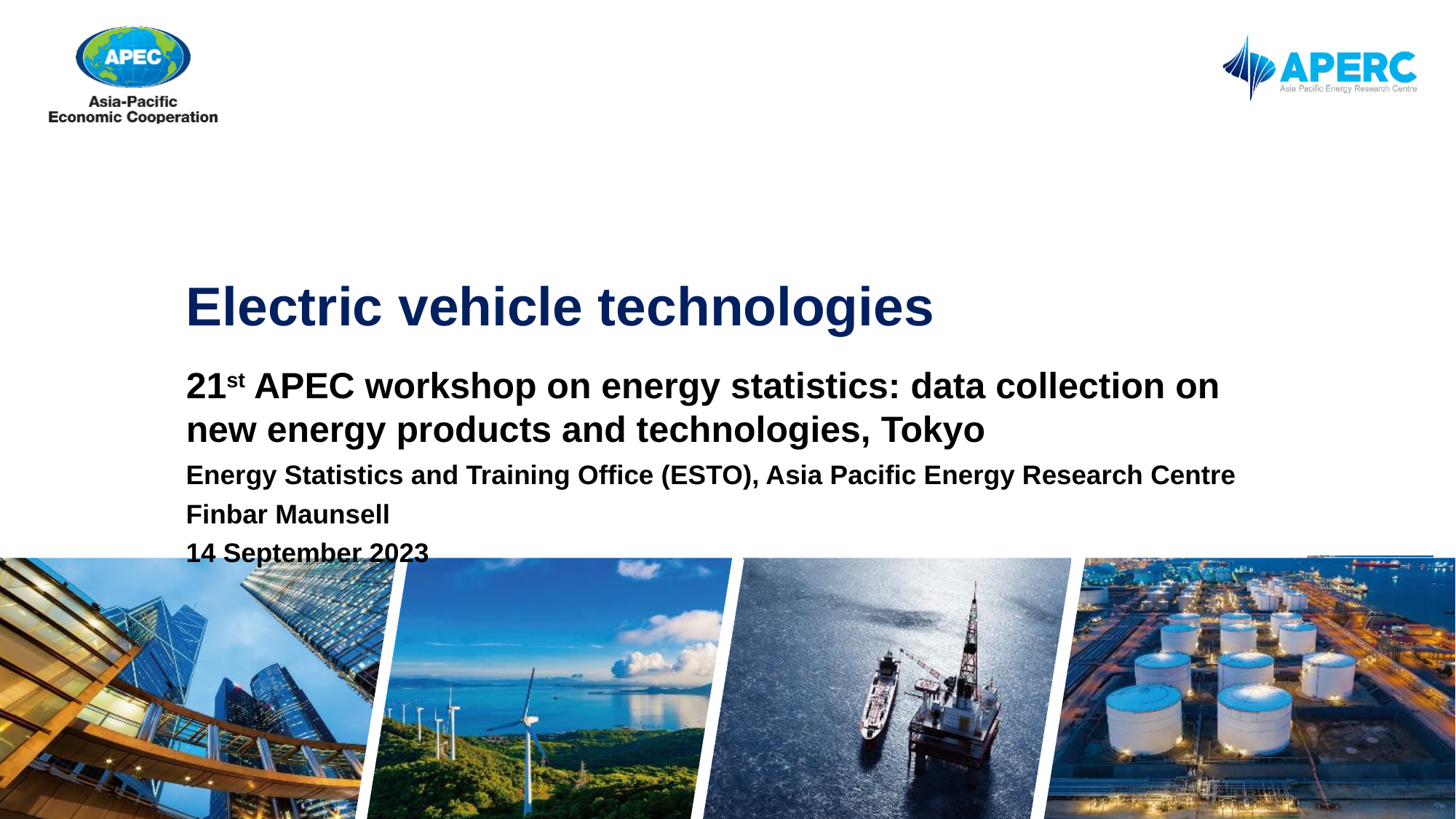

# Electric vehicle technologies
21st APEC workshop on energy statistics: data collection on new energy products and technologies, Tokyo

Energy Statistics and Training Office (ESTO), Asia Pacific Energy Research Centre
Finbar Maunsell
14 September 2023